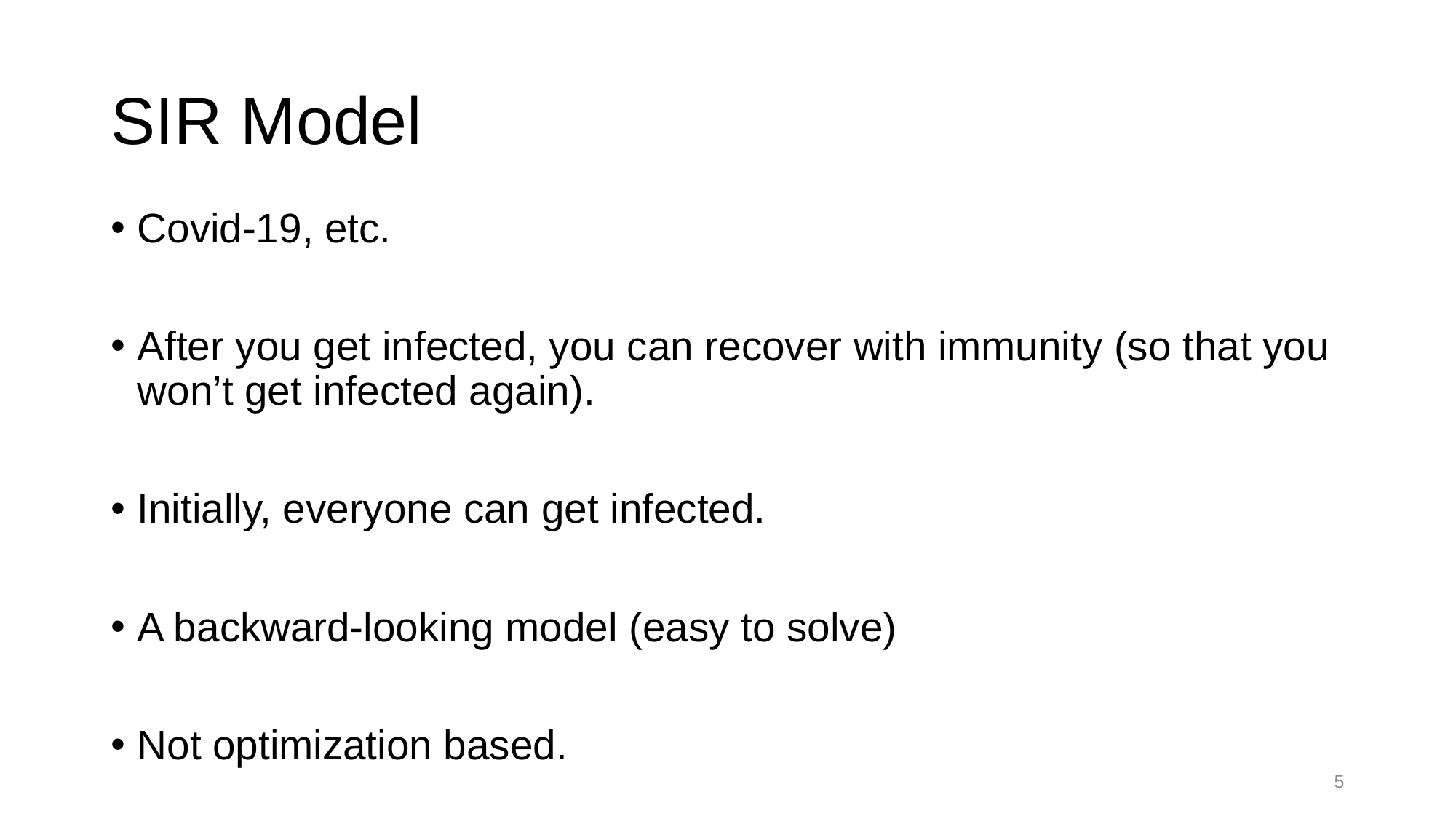

# SIR Model
Covid-19, etc.

After you get infected, you can recover with immunity (so that you won’t get infected again).

Initially, everyone can get infected.

A backward-looking model (easy to solve)

Not optimization based.

5